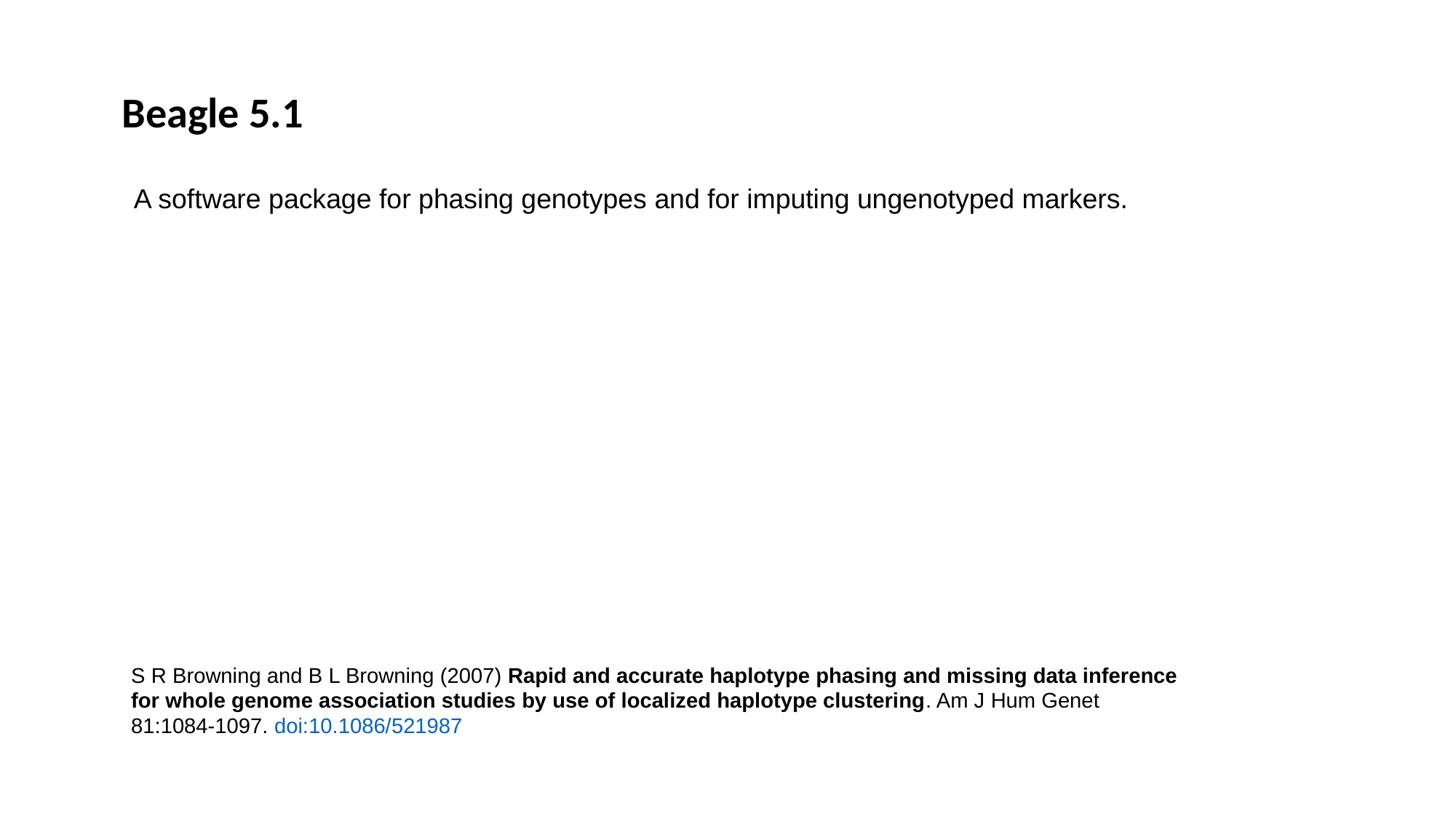

Beagle 5.1
A software package for phasing genotypes and for imputing ungenotyped markers.
S R Browning and B L Browning (2007) Rapid and accurate haplotype phasing and missing data inference for whole genome association studies by use of localized haplotype clustering. Am J Hum Genet 81:1084-1097. doi:10.1086/521987